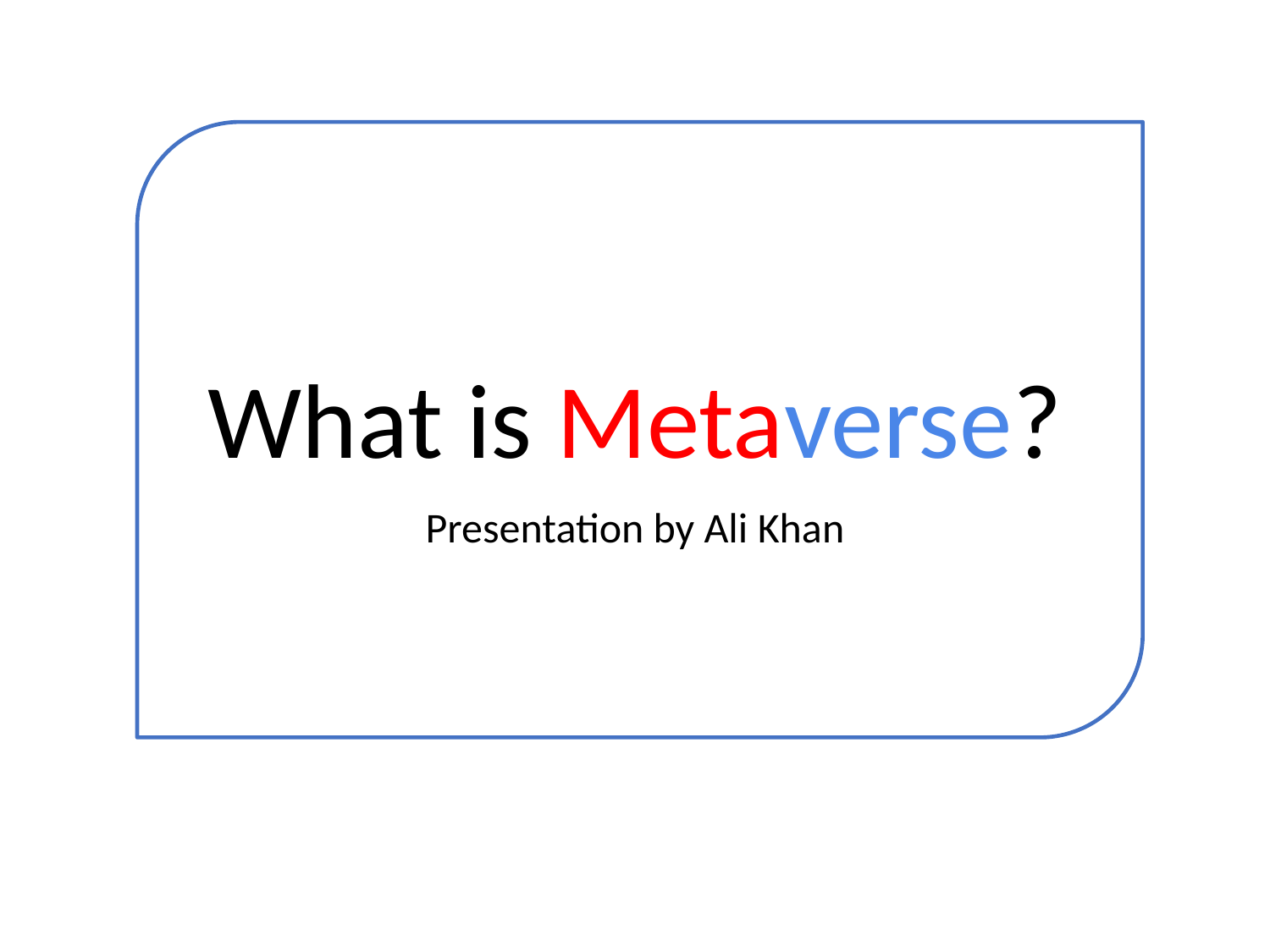

# What is Metaverse?
Presentation by Ali Khan